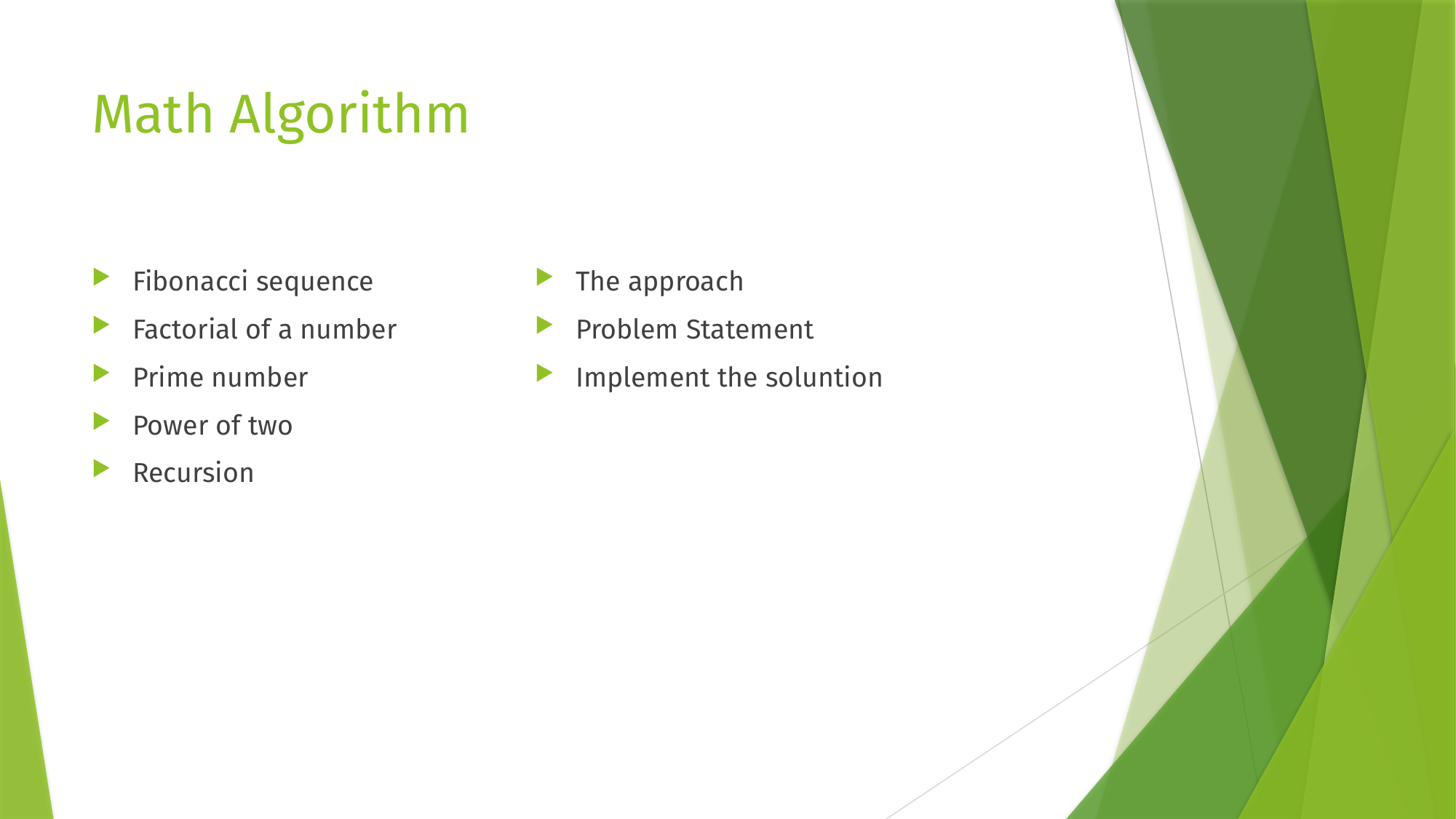

# Math Algorithm
Fibonacci sequence
Factorial of a number
Prime number
Power of two
Recursion
The approach
Problem Statement
Implement the soluntion